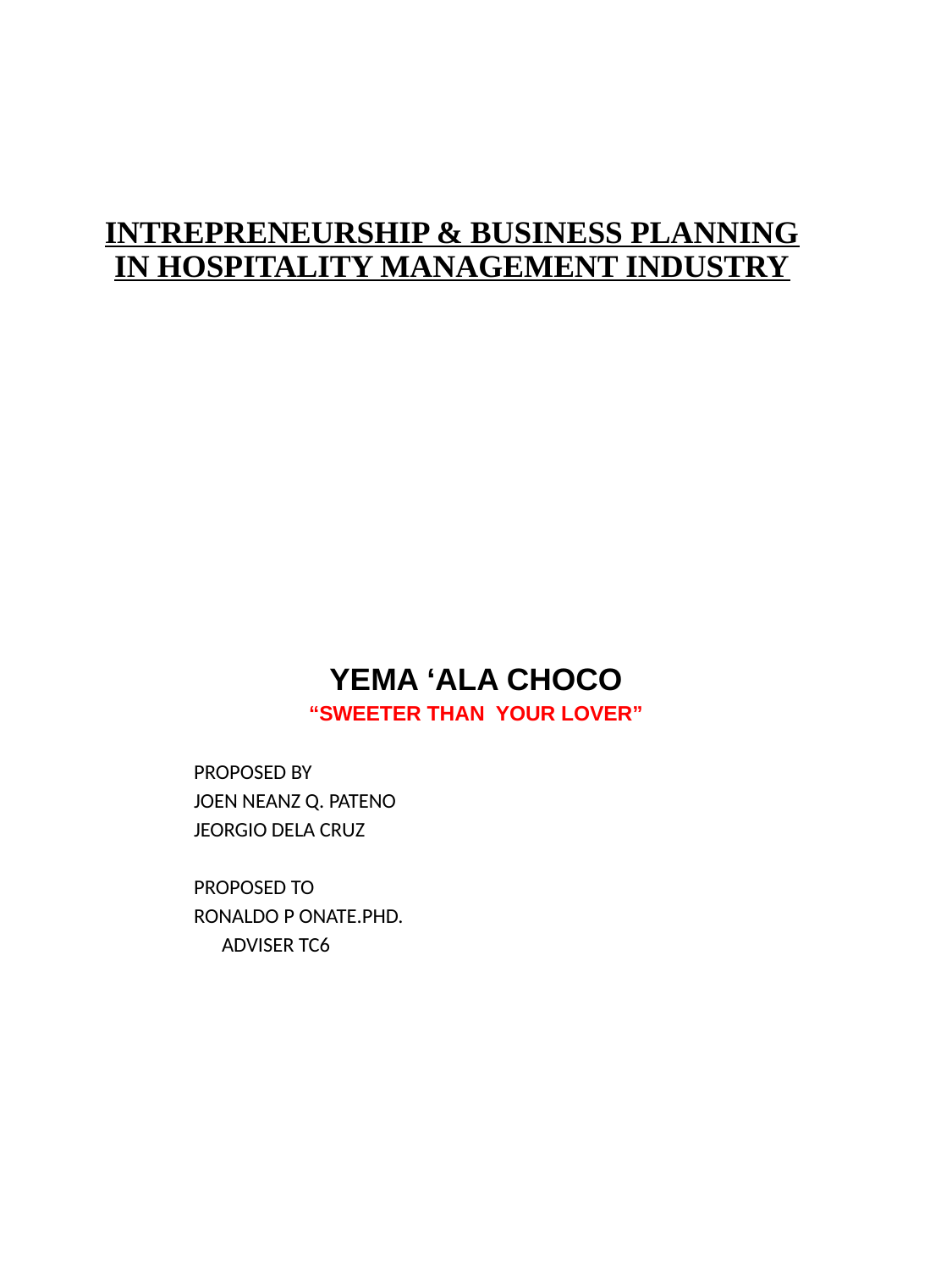

# INTREPRENEURSHIP & BUSINESS PLANNING IN HOSPITALITY MANAGEMENT INDUSTRY
YEMA ‘ALA CHOCO
“SWEETER THAN  YOUR LOVER”

	PROPOSED BY
			JOEN NEANZ Q. PATENO
			JEORGIO DELA CRUZ

	PROPOSED TO
			RONALDO P ONATE.PHD.
			      ADVISER TC6